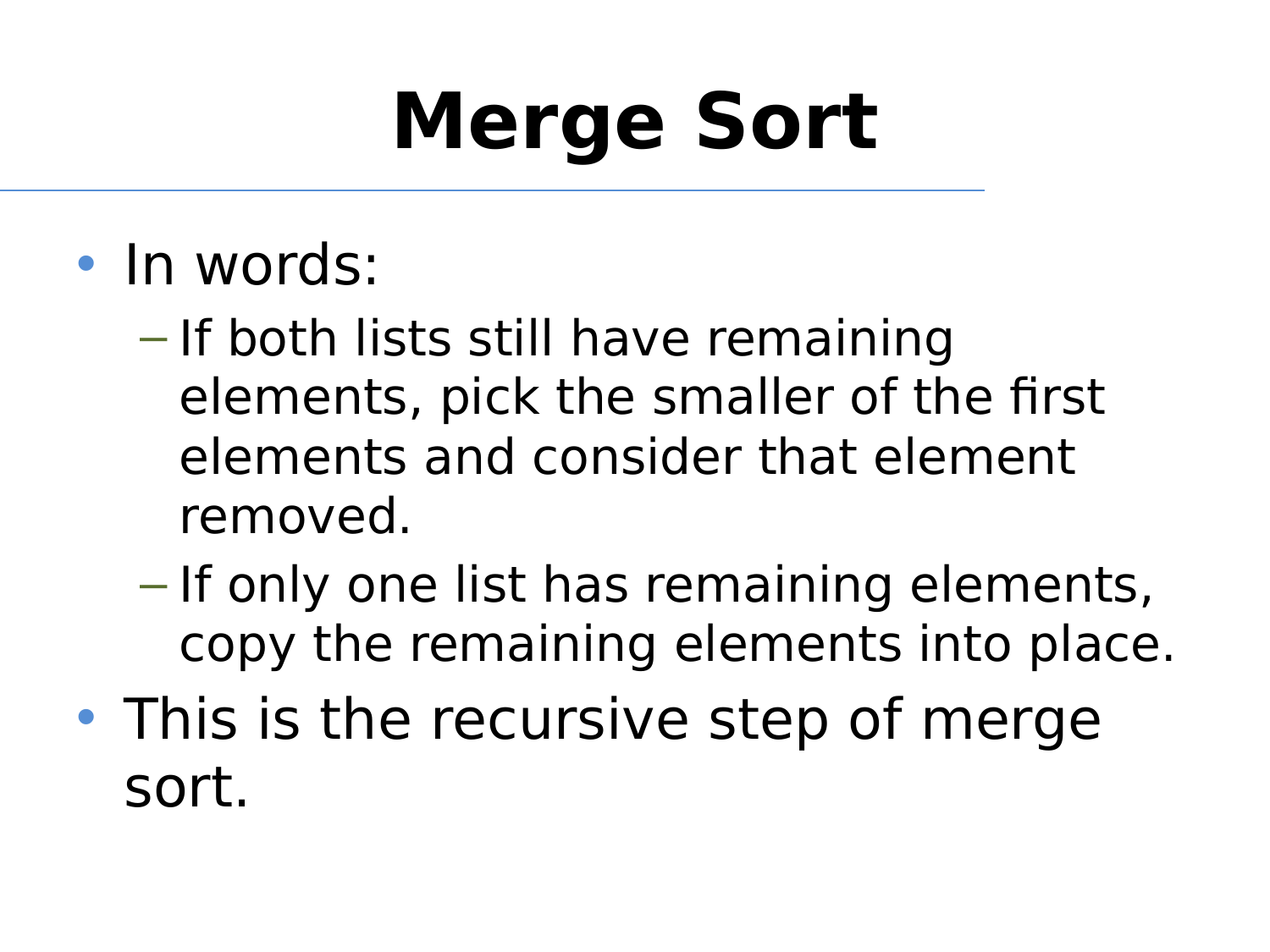

# Merge Sort
In words:
If both lists still have remaining elements, pick the smaller of the first elements and consider that element removed.
If only one list has remaining elements, copy the remaining elements into place.
This is the recursive step of merge sort.